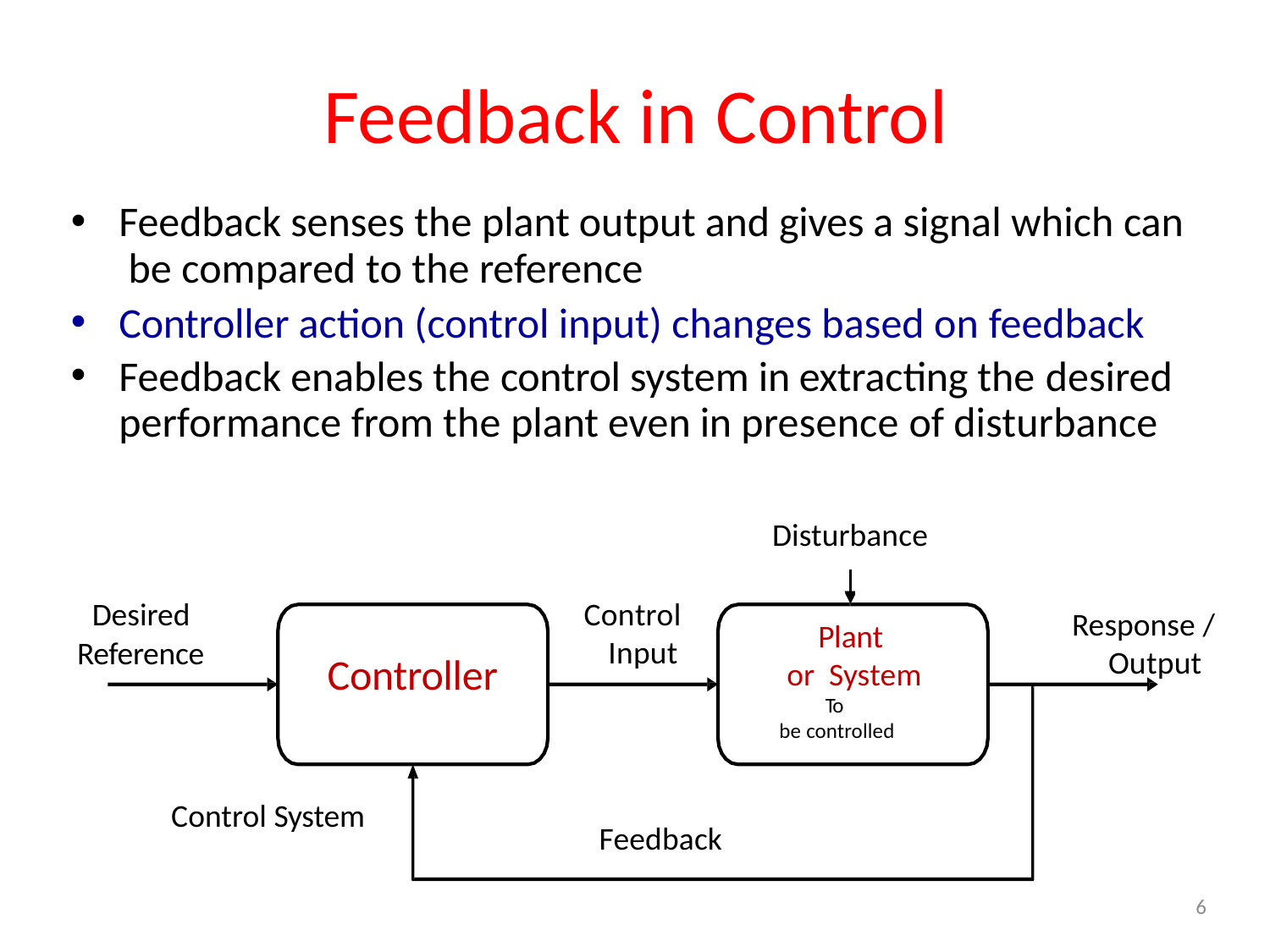

# Feedback in Control
Feedback senses the plant output and gives a signal which can  be compared to the reference
Controller action (control input) changes based on feedback
Feedback enables the control system in extracting the desired
performance from the plant even in presence of disturbance

Disturbance

Control  Input
Desired
Reference
Response /  Output

Plant
or  System
To
 be controlled
Controller

Control System
Feedback
6